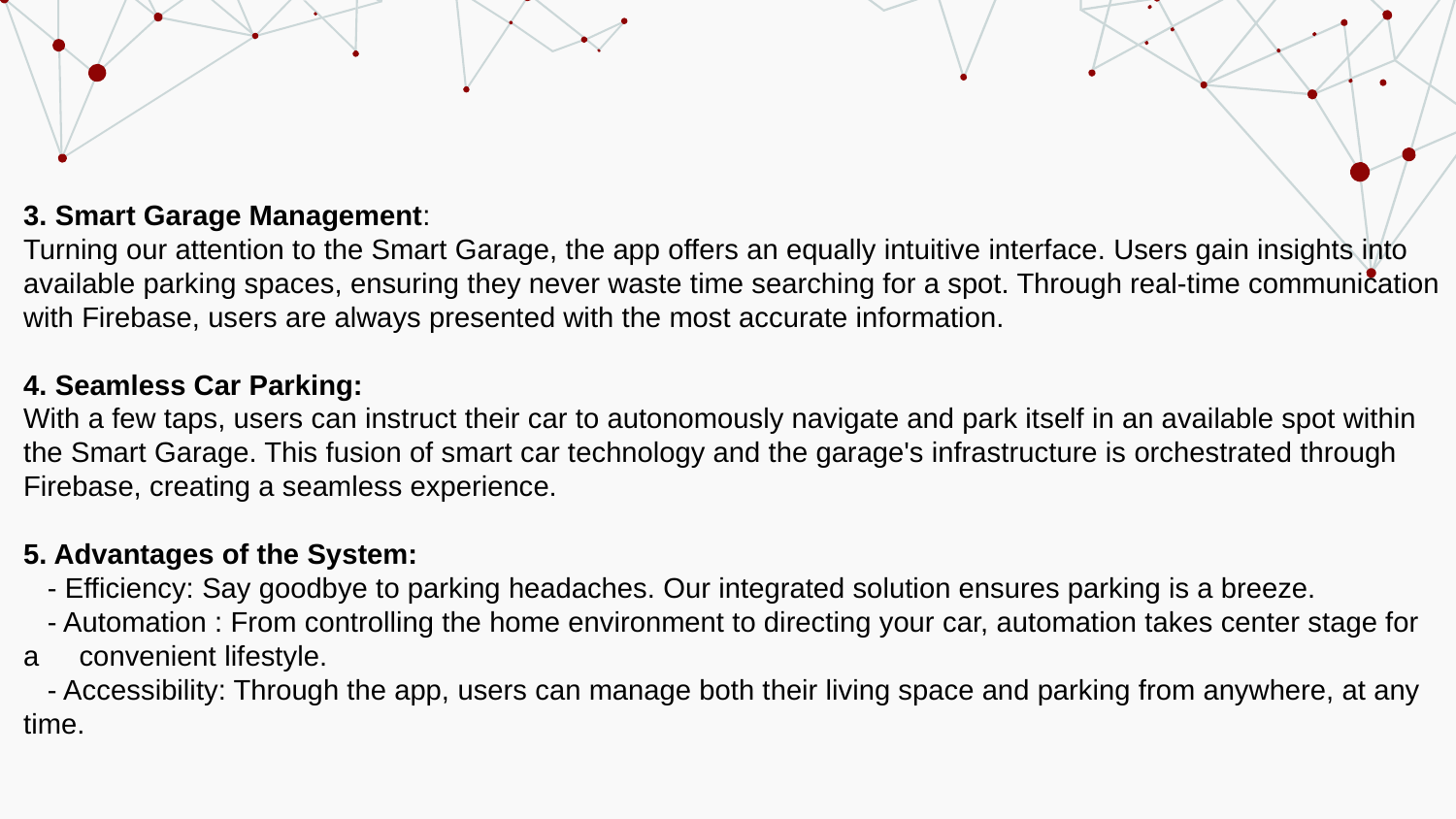

3. Smart Garage Management:
Turning our attention to the Smart Garage, the app offers an equally intuitive interface. Users gain insights into available parking spaces, ensuring they never waste time searching for a spot. Through real-time communication with Firebase, users are always presented with the most accurate information.

4. Seamless Car Parking:
With a few taps, users can instruct their car to autonomously navigate and park itself in an available spot within the Smart Garage. This fusion of smart car technology and the garage's infrastructure is orchestrated through Firebase, creating a seamless experience.

5. Advantages of the System:
   - Efficiency: Say goodbye to parking headaches. Our integrated solution ensures parking is a breeze.
   - Automation : From controlling the home environment to directing your car, automation takes center stage for a     convenient lifestyle.
   - Accessibility: Through the app, users can manage both their living space and parking from anywhere, at any time.